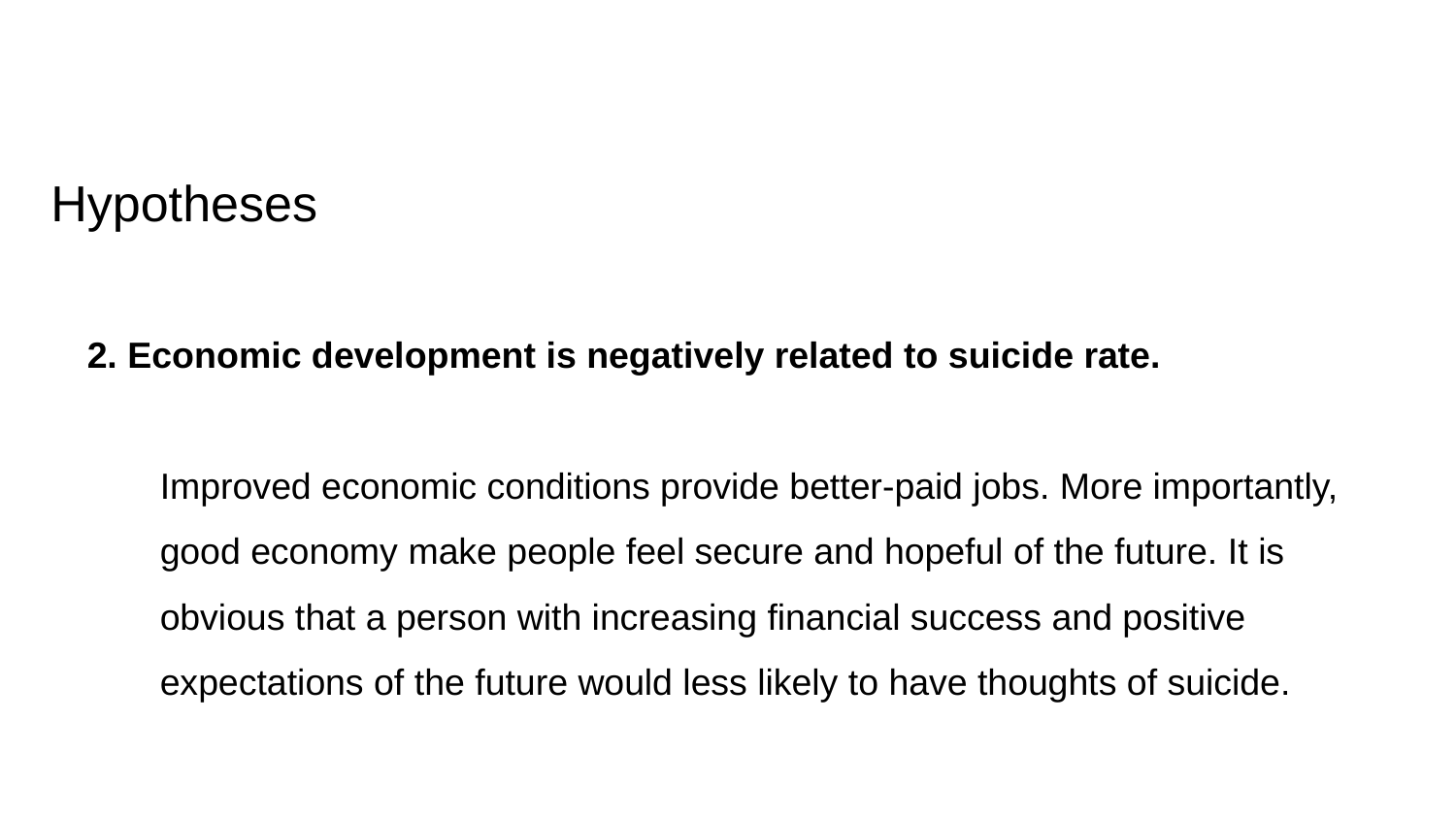

# Hypotheses
2. Economic development is negatively related to suicide rate.

Improved economic conditions provide better-paid jobs. More importantly,
good economy make people feel secure and hopeful of the future. It is
obvious that a person with increasing financial success and positive
expectations of the future would less likely to have thoughts of suicide.